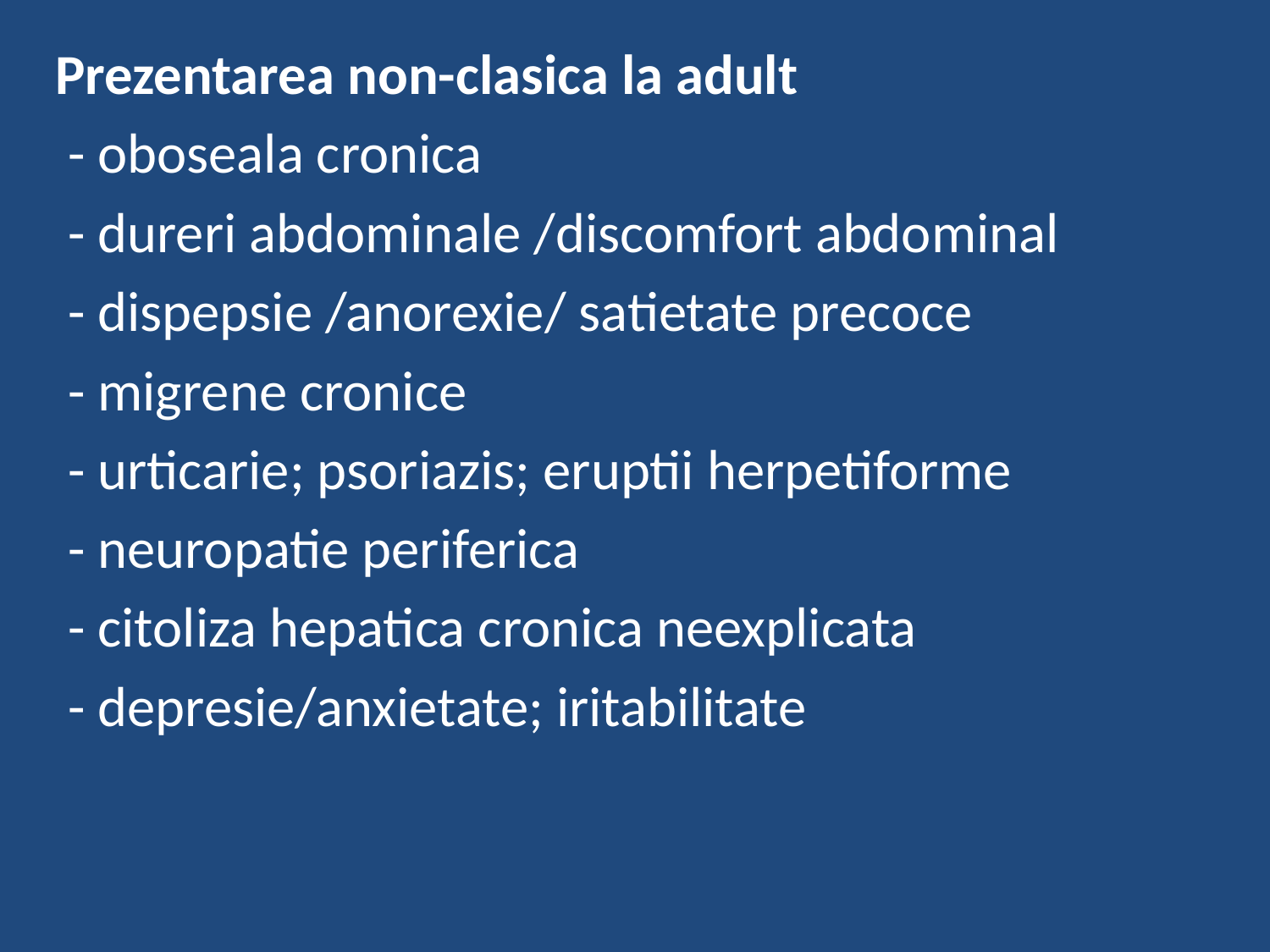

Prezentarea non-clasica la adult
 - oboseala cronica
 - dureri abdominale /discomfort abdominal
 - dispepsie /anorexie/ satietate precoce
 - migrene cronice
 - urticarie; psoriazis; eruptii herpetiforme
 - neuropatie periferica
 - citoliza hepatica cronica neexplicata
 - depresie/anxietate; iritabilitate